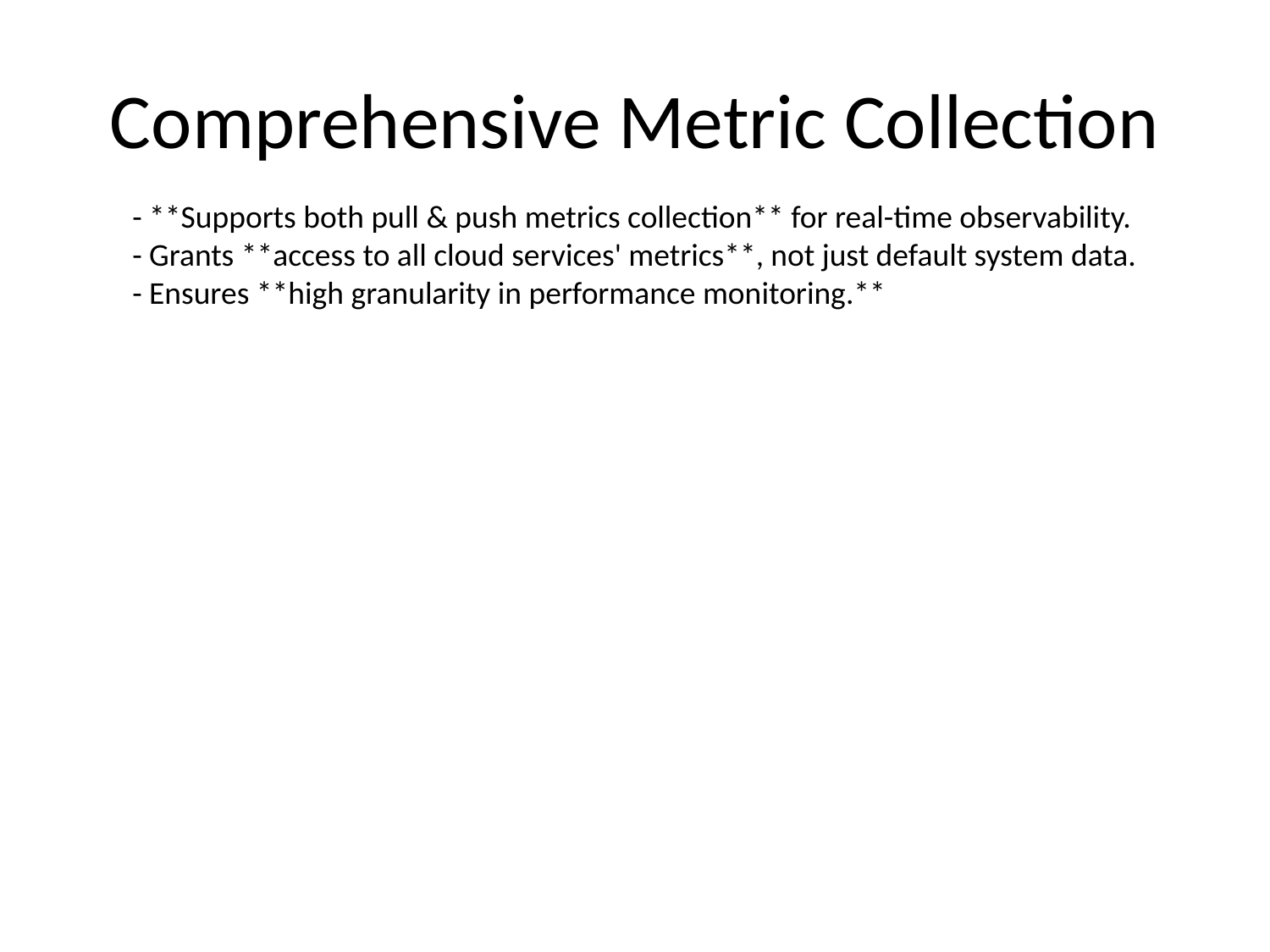

# Comprehensive Metric Collection
- **Supports both pull & push metrics collection** for real-time observability.
- Grants **access to all cloud services' metrics**, not just default system data.
- Ensures **high granularity in performance monitoring.**